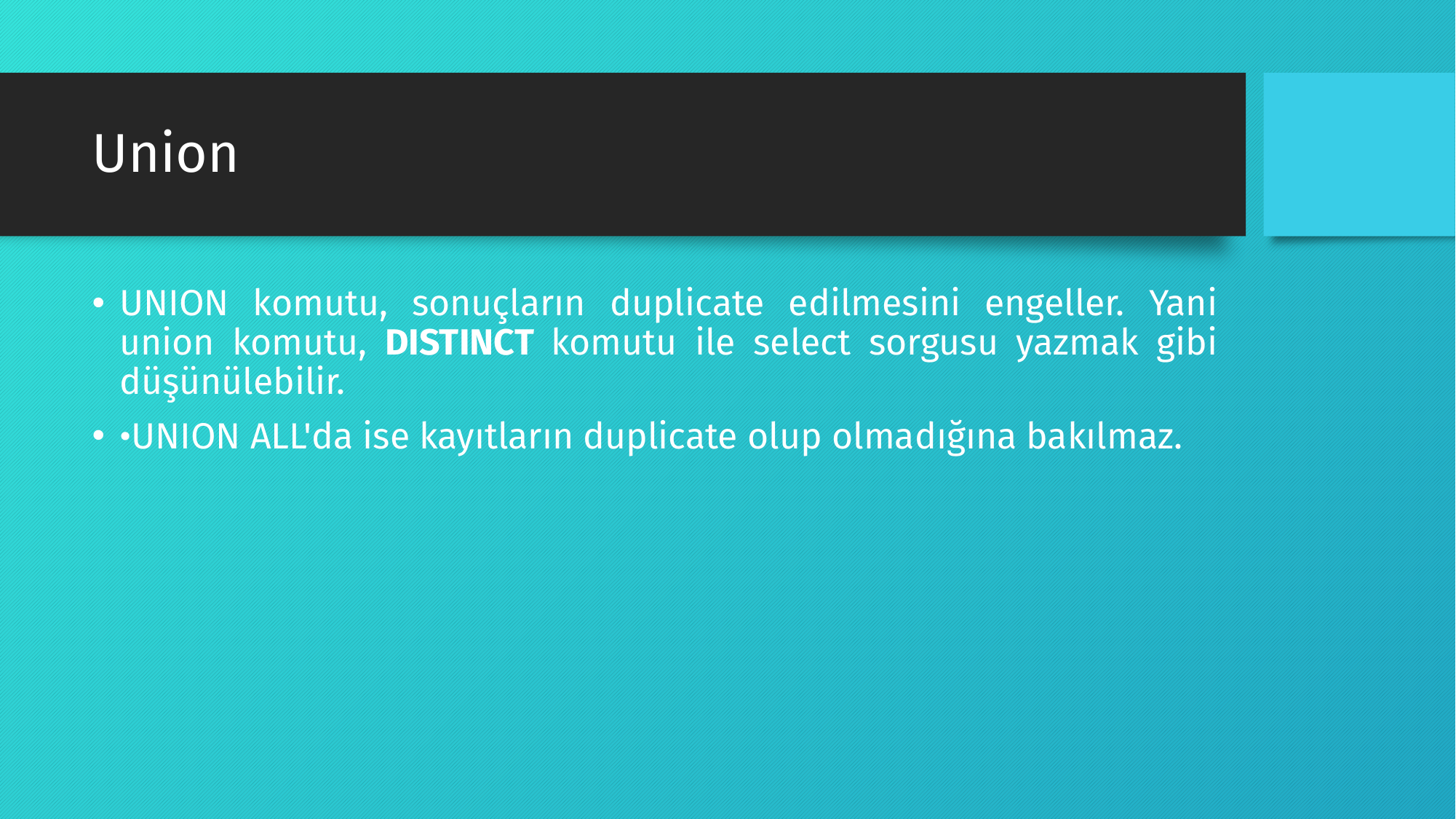

# Union
UNION komutu, sonuçların duplicate edilmesini engeller. Yani union komutu, DISTINCT komutu ile select sorgusu yazmak gibi düşünülebilir.
•UNION ALL'da ise kayıtların duplicate olup olmadığına bakılmaz.